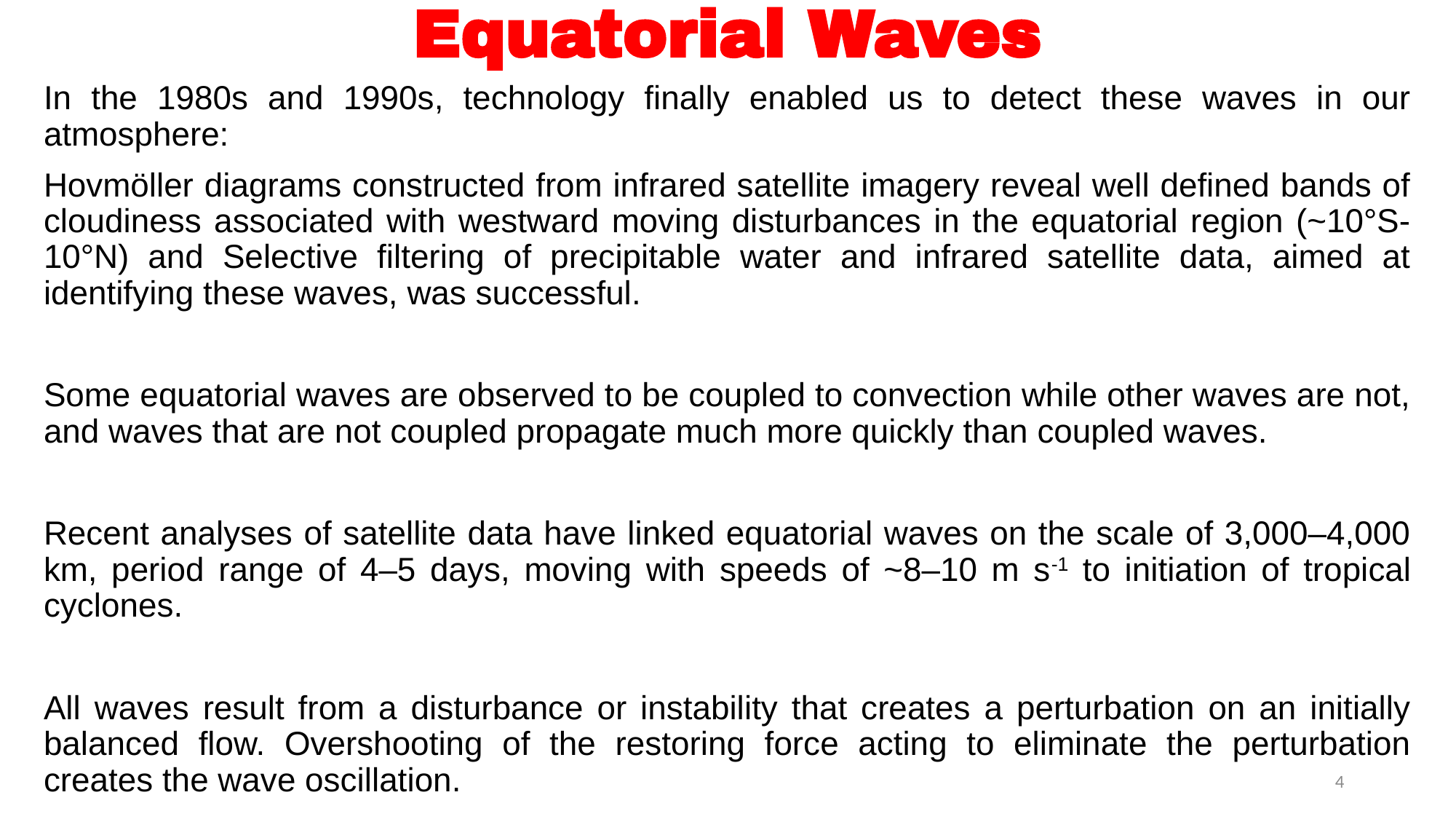

# Equatorial Waves
In the 1980s and 1990s, technology finally enabled us to detect these waves in our atmosphere:
Hovmöller diagrams constructed from infrared satellite imagery reveal well defined bands of cloudiness associated with westward moving disturbances in the equatorial region (~10°S- 10°N) and Selective filtering of precipitable water and infrared satellite data, aimed at identifying these waves, was successful.

Some equatorial waves are observed to be coupled to convection while other waves are not, and waves that are not coupled propagate much more quickly than coupled waves.

Recent analyses of satellite data have linked equatorial waves on the scale of 3,000–4,000 km, period range of 4–5 days, moving with speeds of ~8–10 m s-1 to initiation of tropical cyclones.

All waves result from a disturbance or instability that creates a perturbation on an initially balanced flow. Overshooting of the restoring force acting to eliminate the perturbation creates the wave oscillation.
4